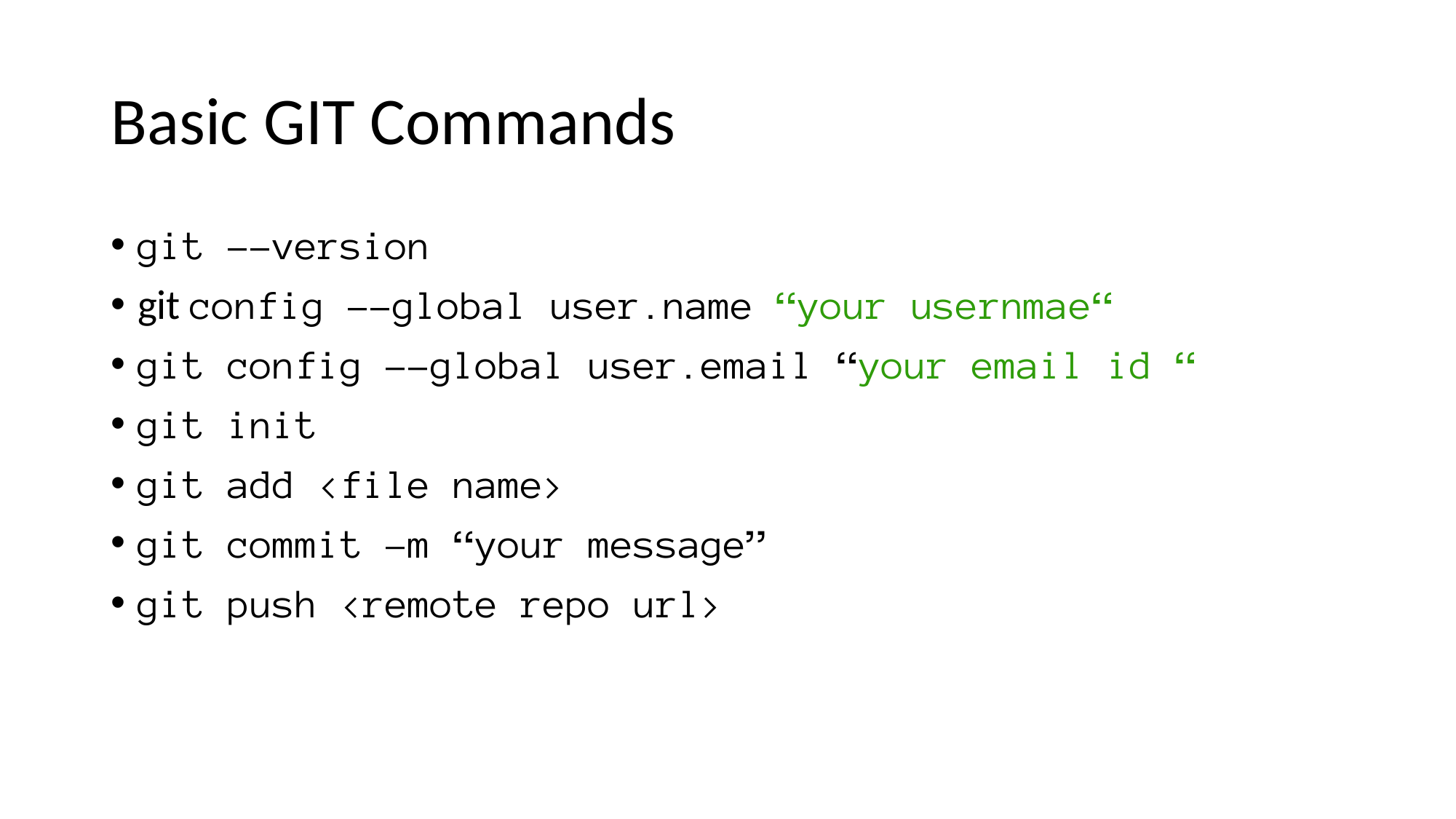

# Basic GIT Commands
git --version
git config --global user.name “your usernmae“
git config --global user.email “your email id “
git init
git add <file name>
git commit –m “your message”
git push <remote repo url>